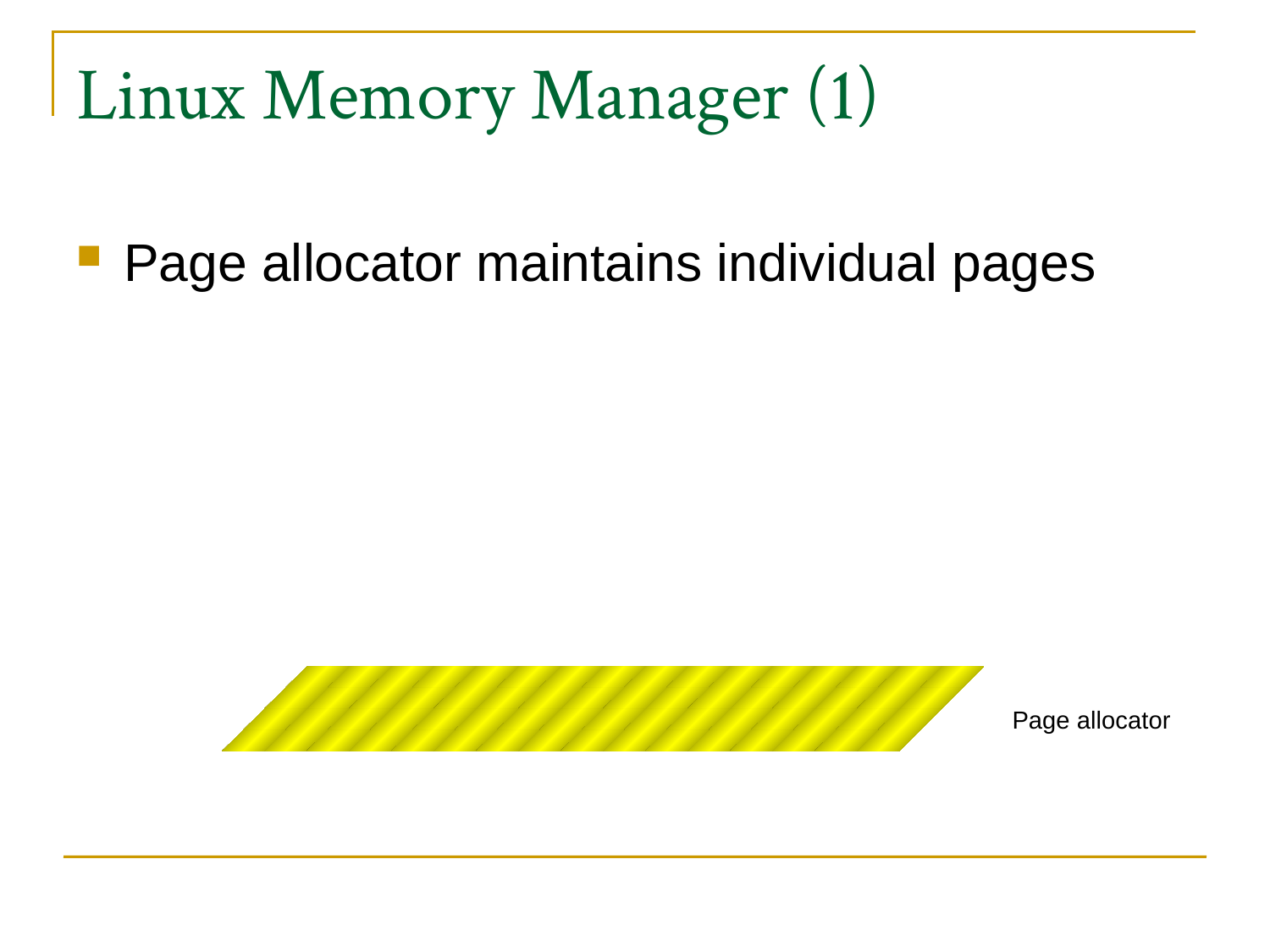

# Linux Memory Manager (1)
Page allocator maintains individual pages

Page allocator